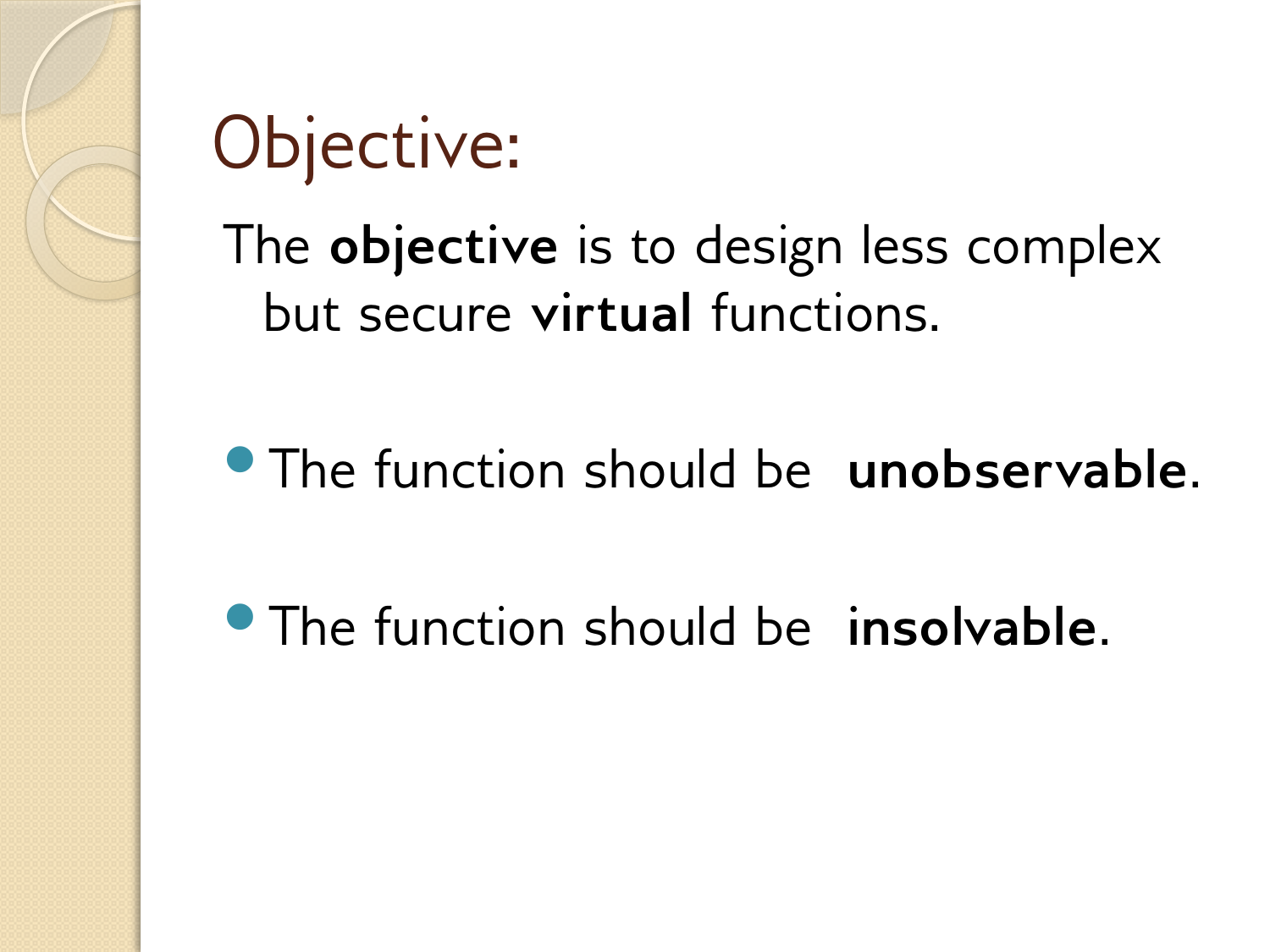

# Objective:
The objective is to design less complex but secure virtual functions.

The function should be  unobservable.

The function should be  insolvable.